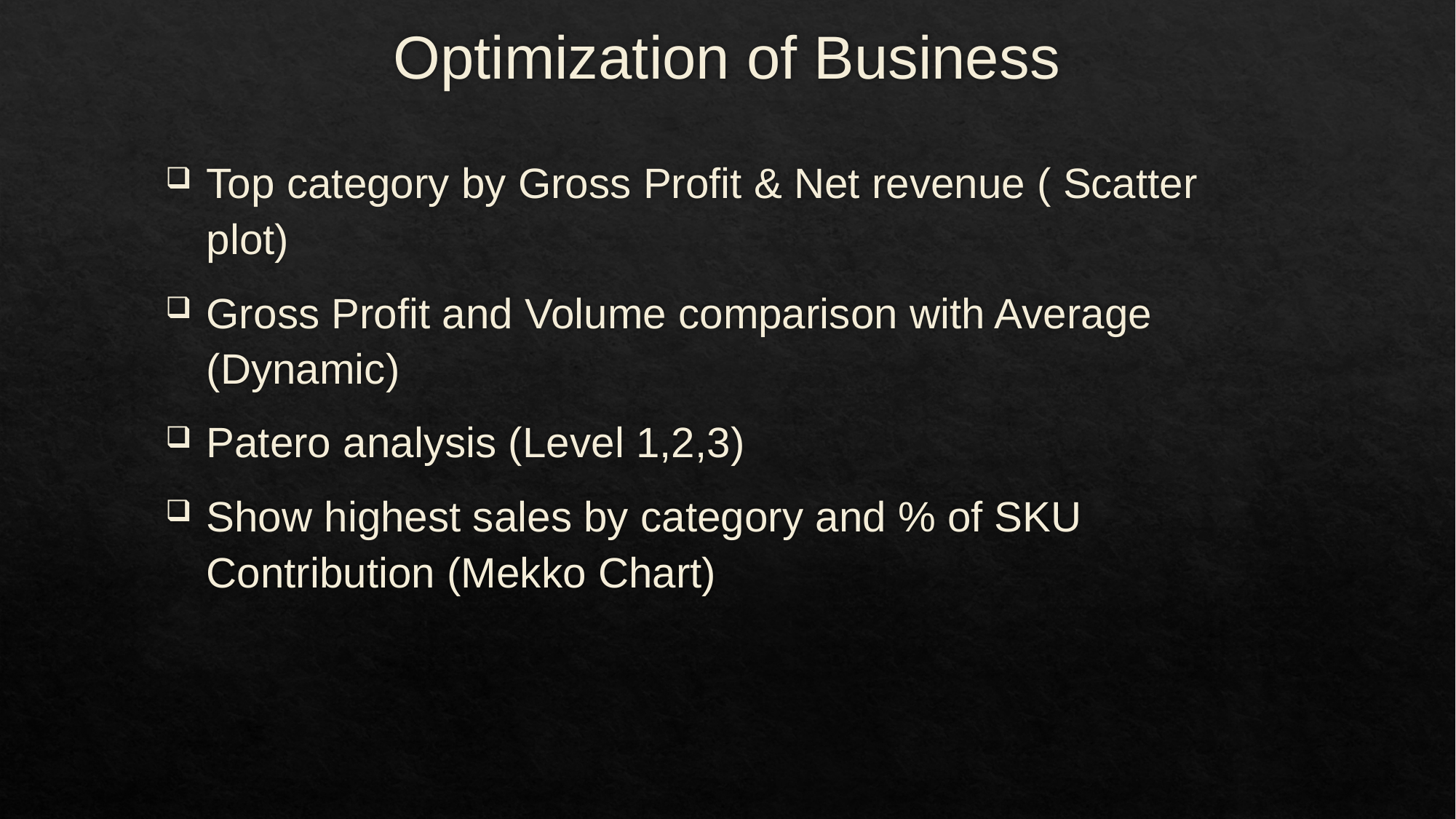

# Optimization of Business
Top category by Gross Profit & Net revenue ( Scatter plot)
Gross Profit and Volume comparison with Average (Dynamic)
Patero analysis (Level 1,2,3)
Show highest sales by category and % of SKU Contribution (Mekko Chart)